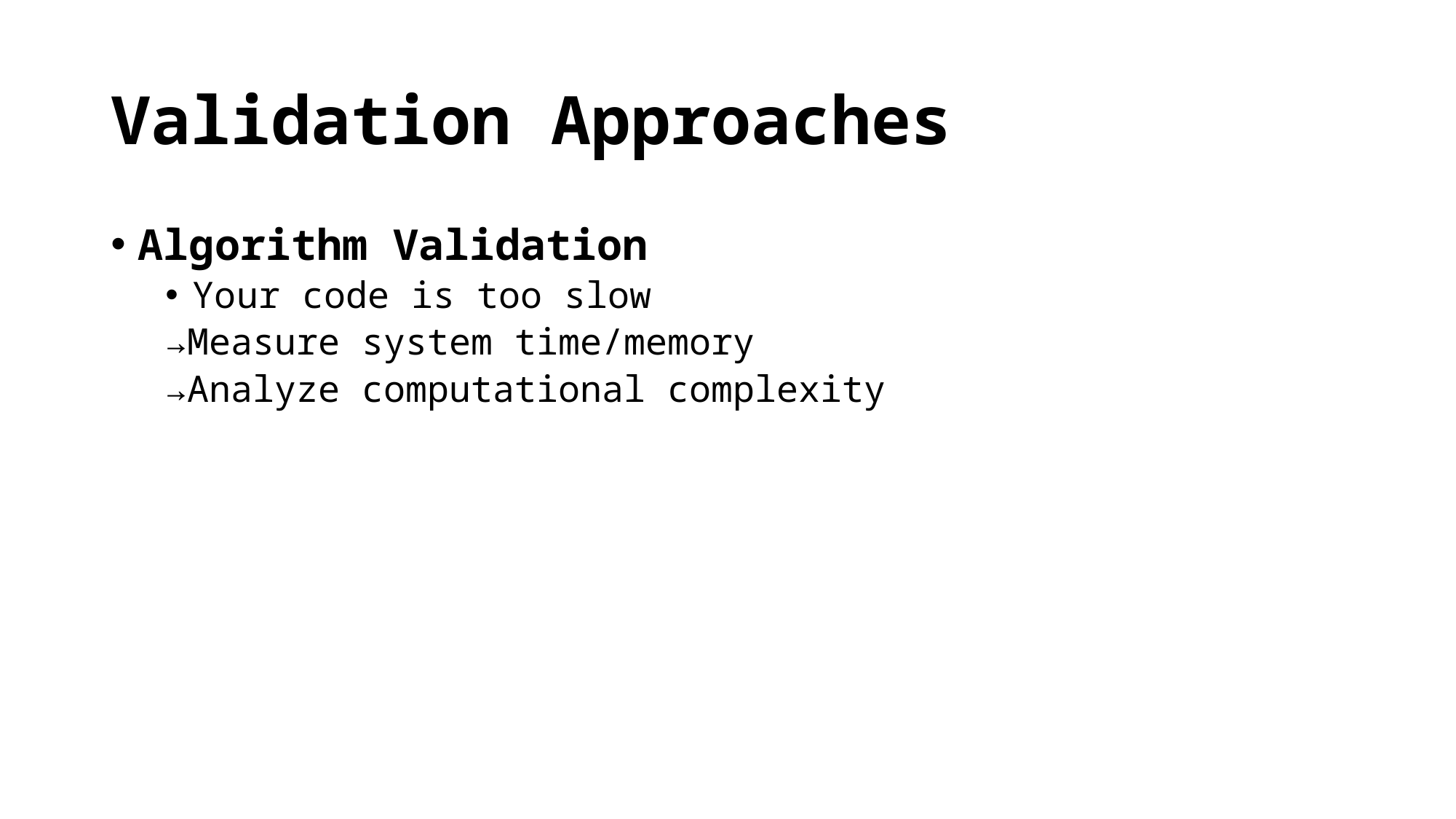

# Validation Approaches
Algorithm Validation
Your code is too slow
→Measure system time/memory
→Analyze computational complexity